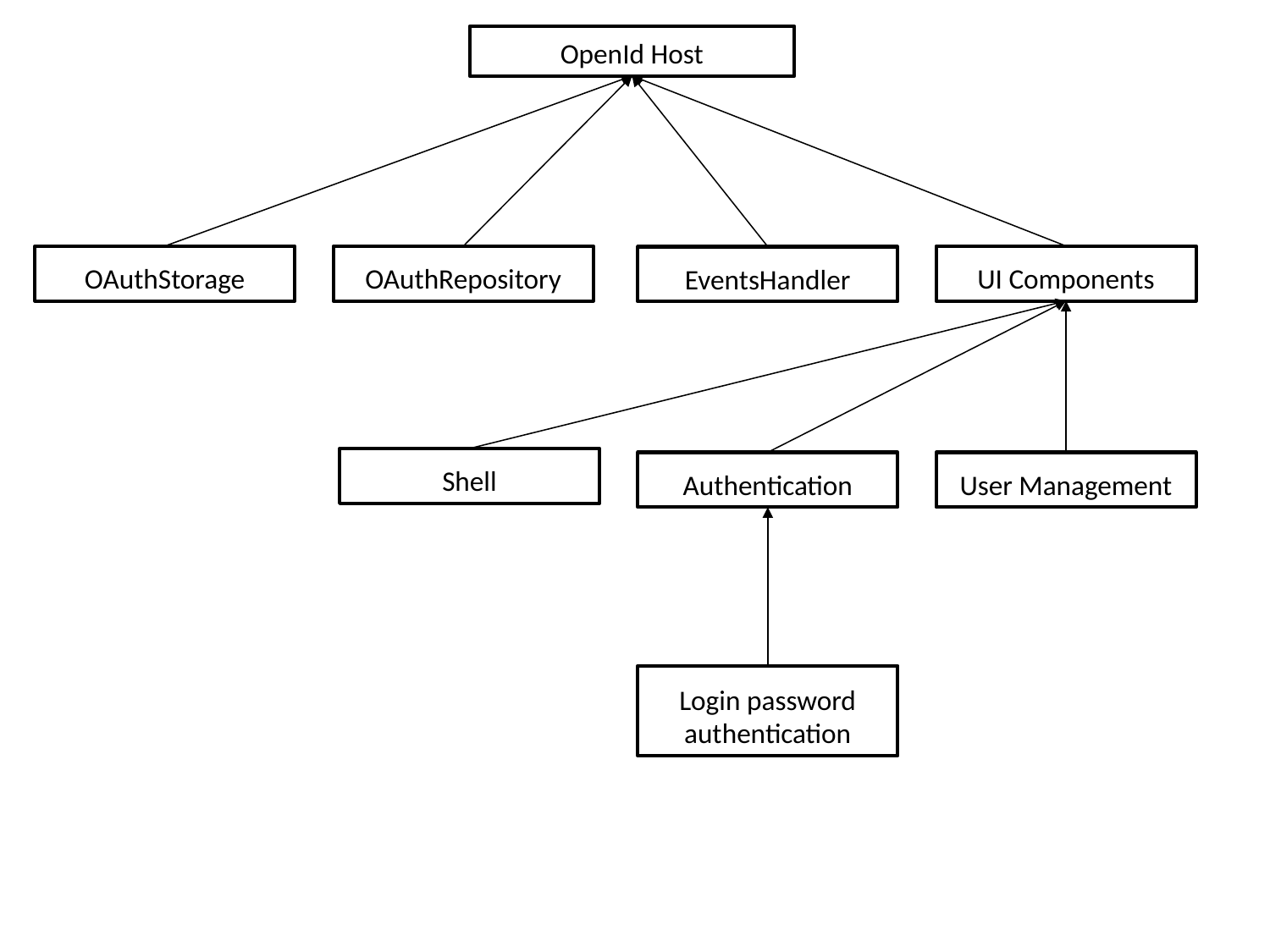

OpenId Host
UI Components
OAuthRepository
OAuthStorage
EventsHandler
Shell
Authentication
User Management
Login password authentication